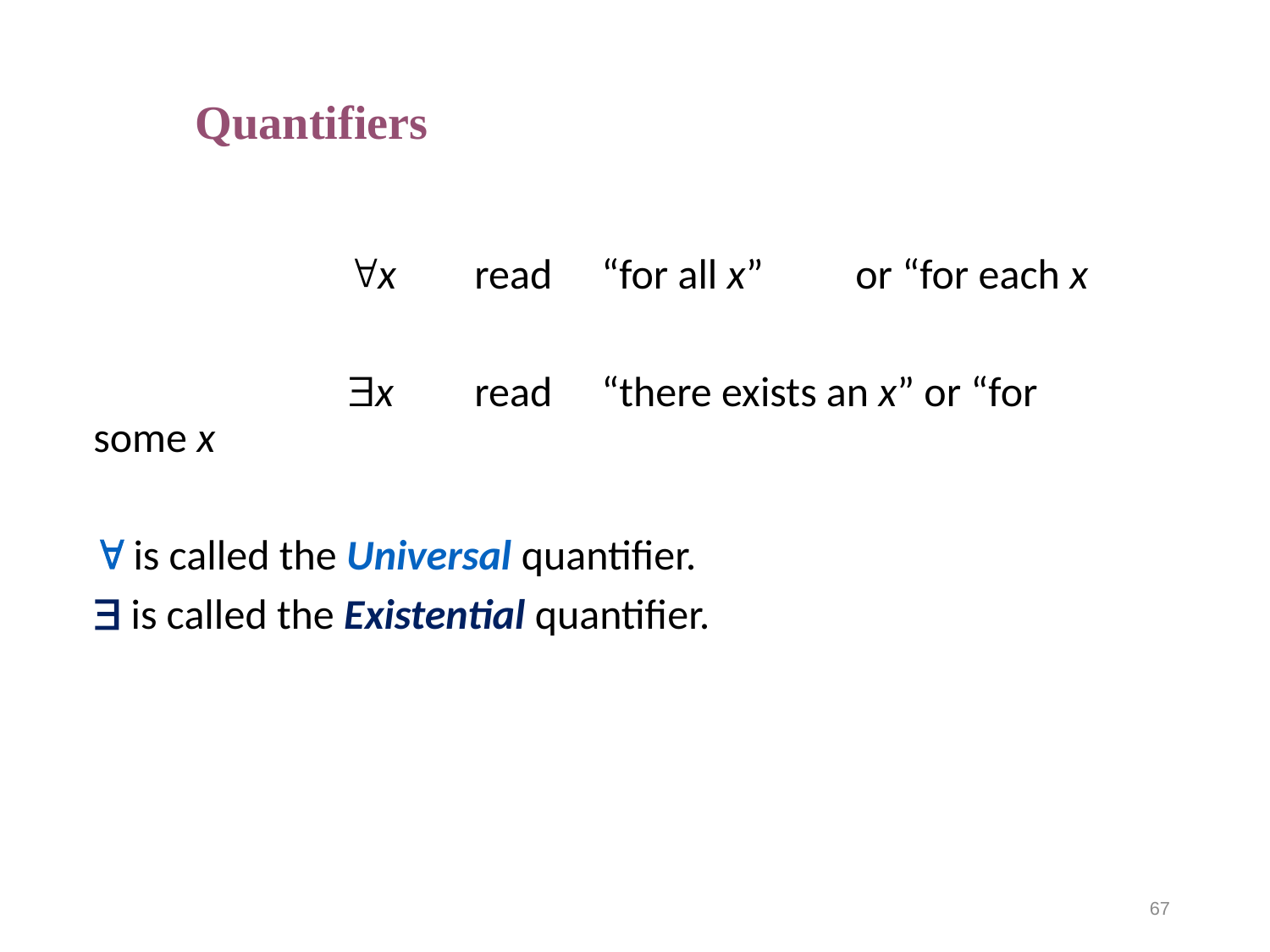

# Quantifiers
		∀x	read	“for all x”	or “for each x

		∃x	read	“there exists an x” or “for some x

∀ is called the Universal quantifier.
∃ is called the Existential quantifier.
67